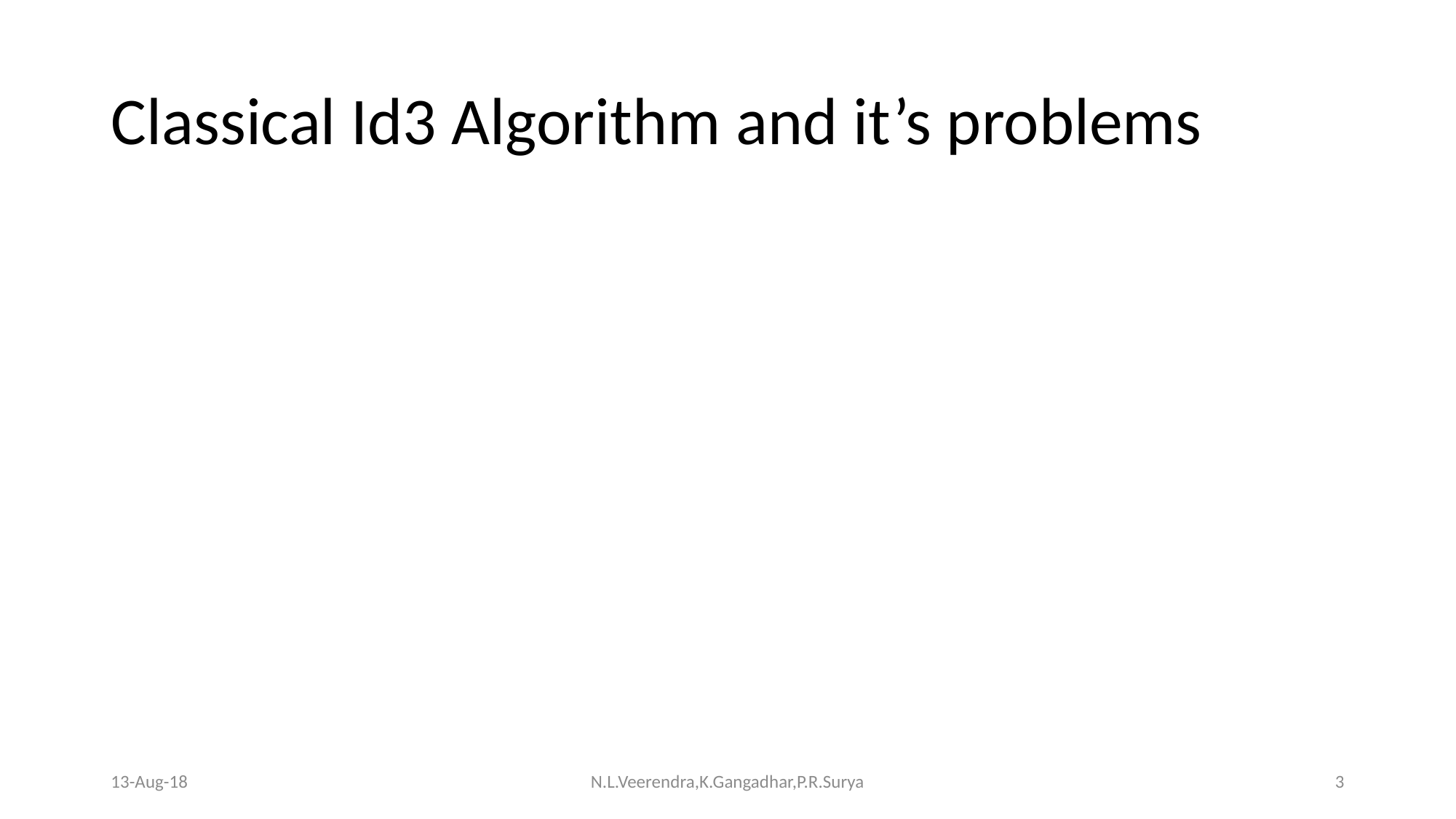

# Classical Id3 Algorithm and it’s problems

13-Aug-18
N.L.Veerendra,K.Gangadhar,P.R.Surya
3